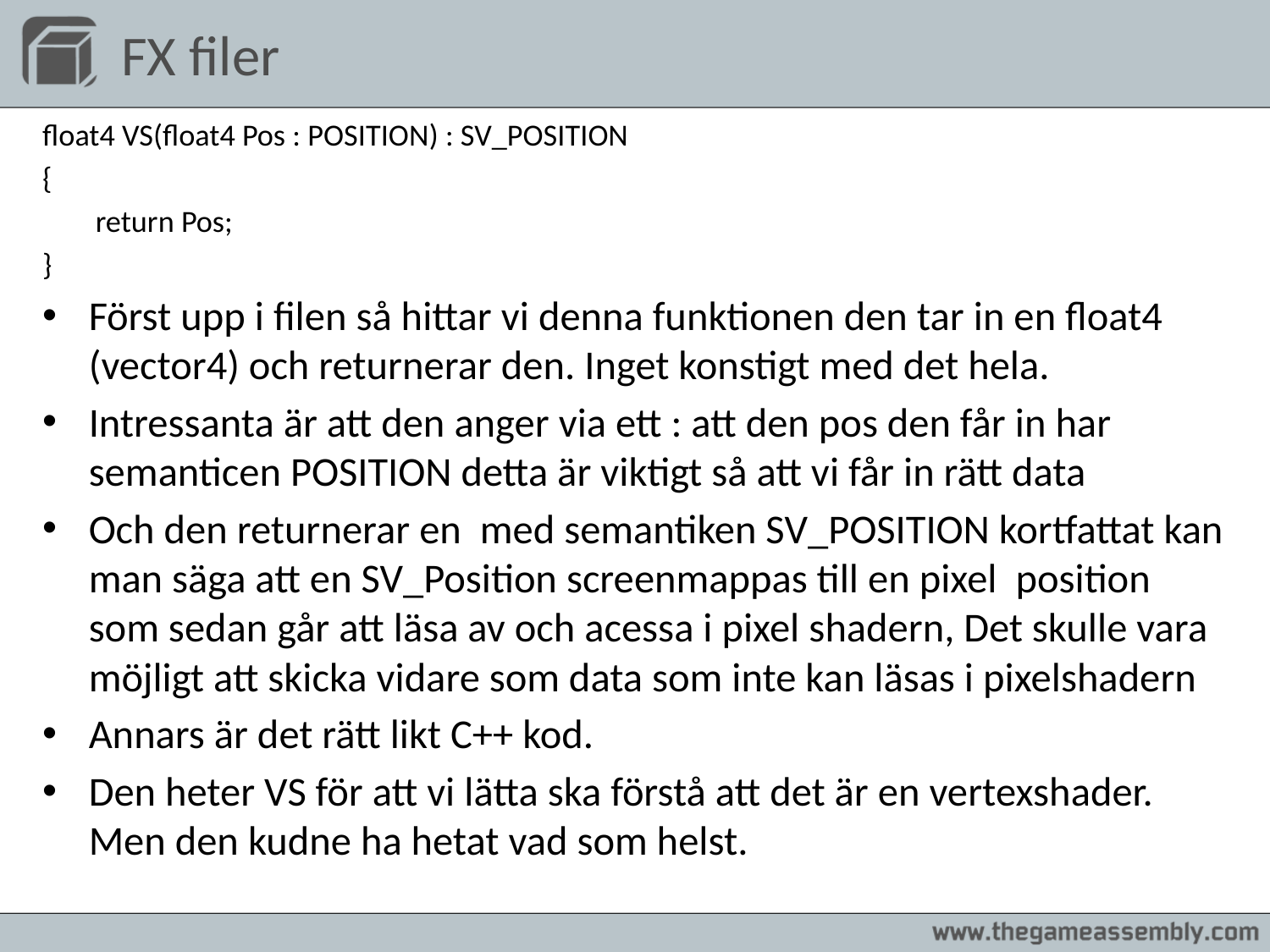

# FX filer
float4 VS(float4 Pos : POSITION) : SV_POSITION
{
	 return Pos;
}
Först upp i filen så hittar vi denna funktionen den tar in en float4 (vector4) och returnerar den. Inget konstigt med det hela.
Intressanta är att den anger via ett : att den pos den får in har semanticen POSITION detta är viktigt så att vi får in rätt data
Och den returnerar en  med semantiken SV_POSITION kortfattat kan man säga att en SV_Position screenmappas till en pixel  position som sedan går att läsa av och acessa i pixel shadern, Det skulle vara möjligt att skicka vidare som data som inte kan läsas i pixelshadern
Annars är det rätt likt C++ kod.
Den heter VS för att vi lätta ska förstå att det är en vertexshader. Men den kudne ha hetat vad som helst.